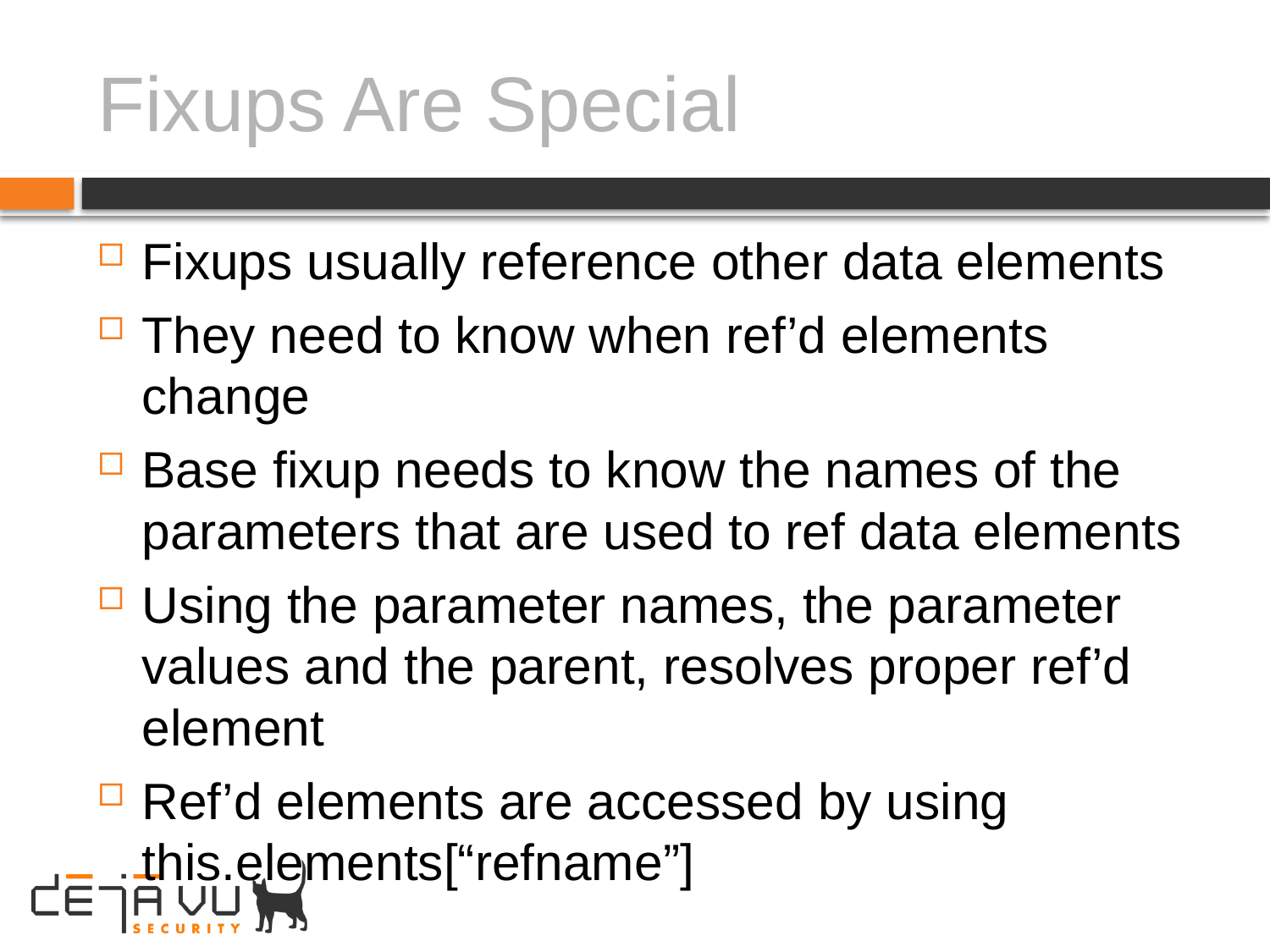

# Fixups Are Special
Fixups usually reference other data elements
They need to know when ref’d elements change
Base fixup needs to know the names of the parameters that are used to ref data elements
Using the parameter names, the parameter values and the parent, resolves proper ref’d element
Ref’d elements are accessed by using this.elements[“refname”]